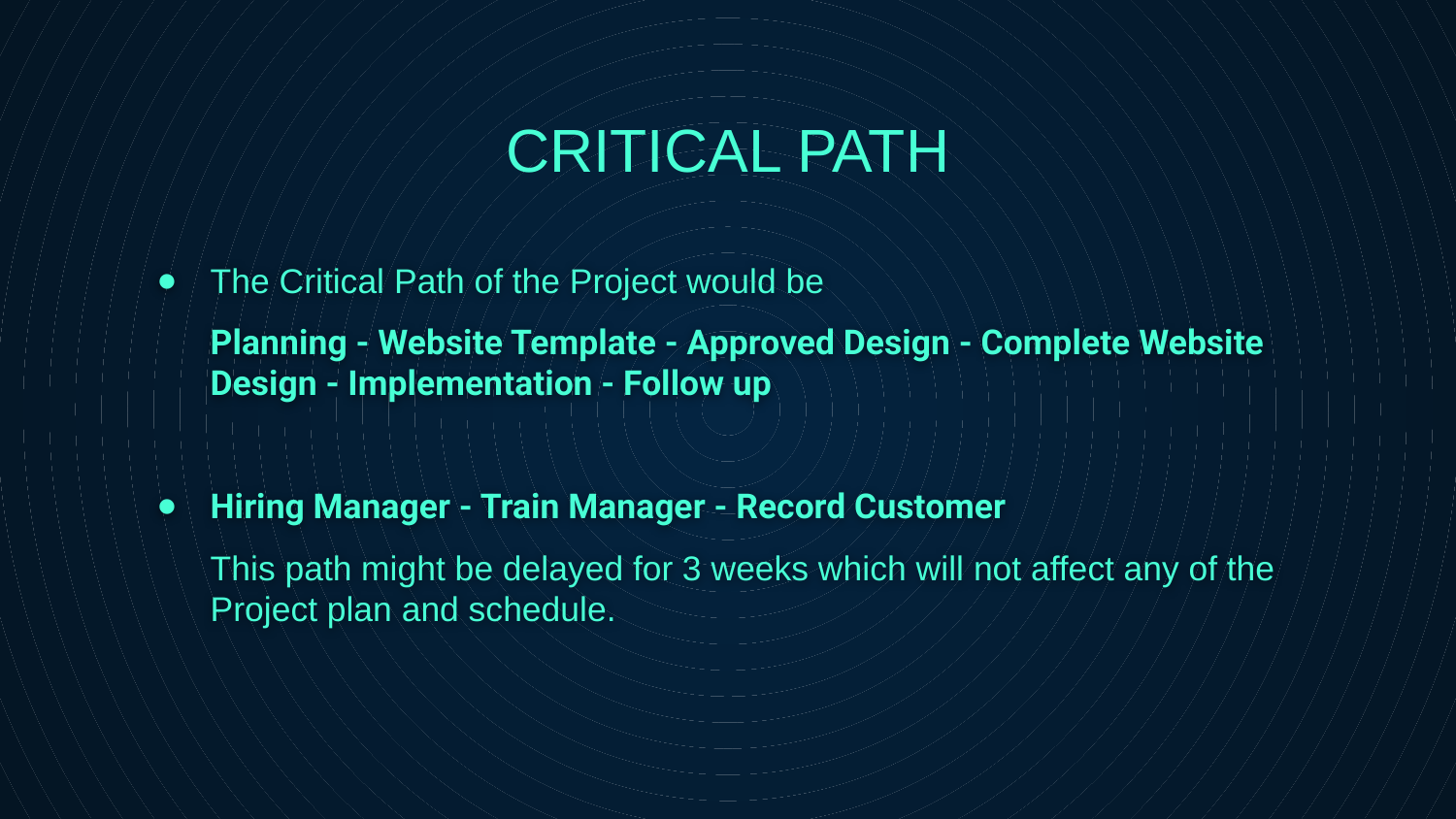

# CRITICAL PATH
The Critical Path of the Project would be
Planning - Website Template - Approved Design - Complete Website Design - Implementation - Follow up

Hiring Manager - Train Manager - Record Customer
This path might be delayed for 3 weeks which will not affect any of the Project plan and schedule.